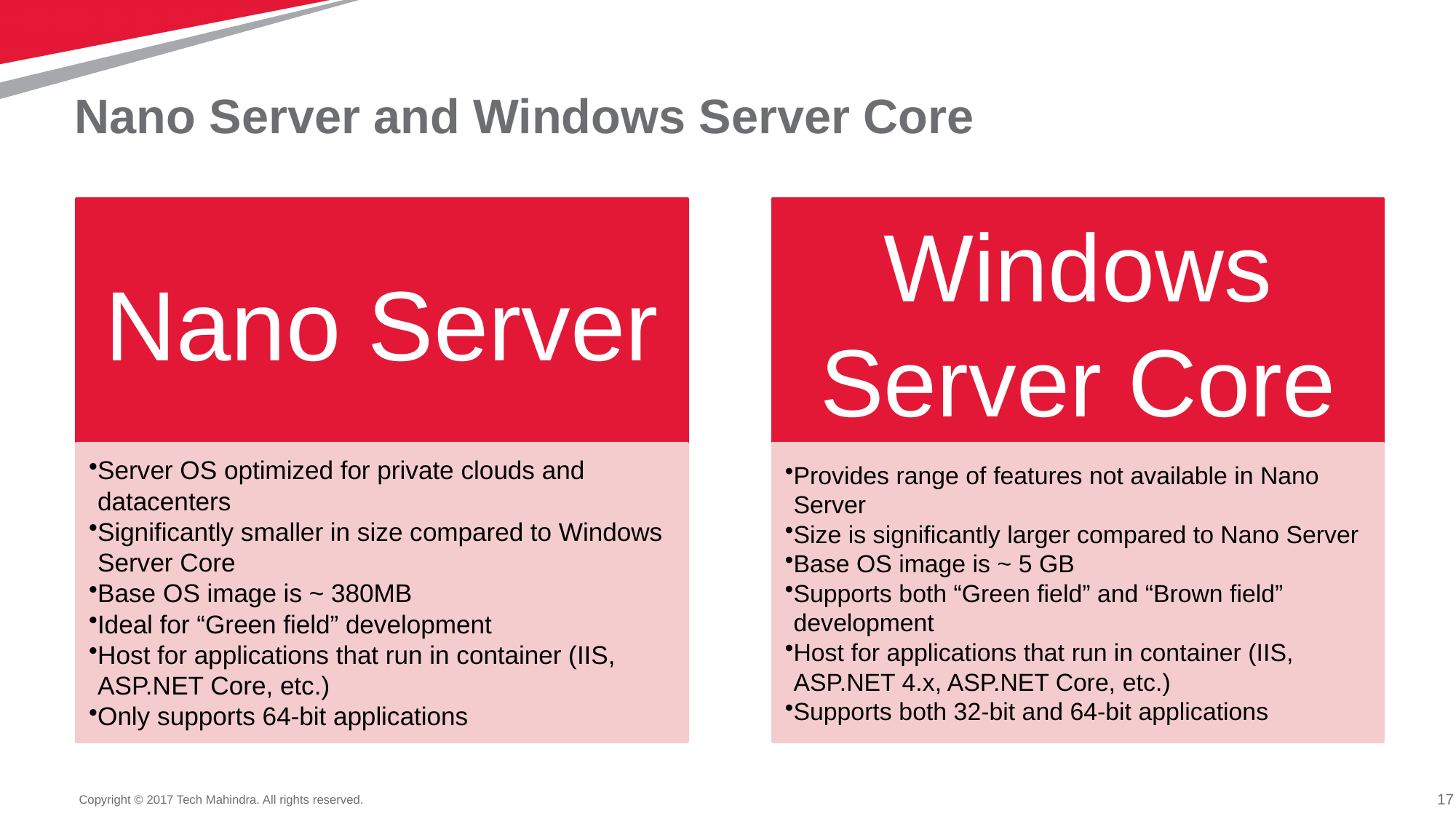

# Nano Server and Windows Server Core
Nano Server
Server OS optimized for private clouds and datacenters
Significantly smaller in size compared to Windows Server Core
Base OS image is ~ 380MB
Ideal for “Green field” development
Host for applications that run in container (IIS, ASP.NET Core, etc.)
Only supports 64-bit applications
Windows Server Core
Provides range of features not available in Nano Server
Size is significantly larger compared to Nano Server
Base OS image is ~ 5 GB
Supports both “Green field” and “Brown field” development
Host for applications that run in container (IIS, ASP.NET 4.x, ASP.NET Core, etc.)
Supports both 32-bit and 64-bit applications